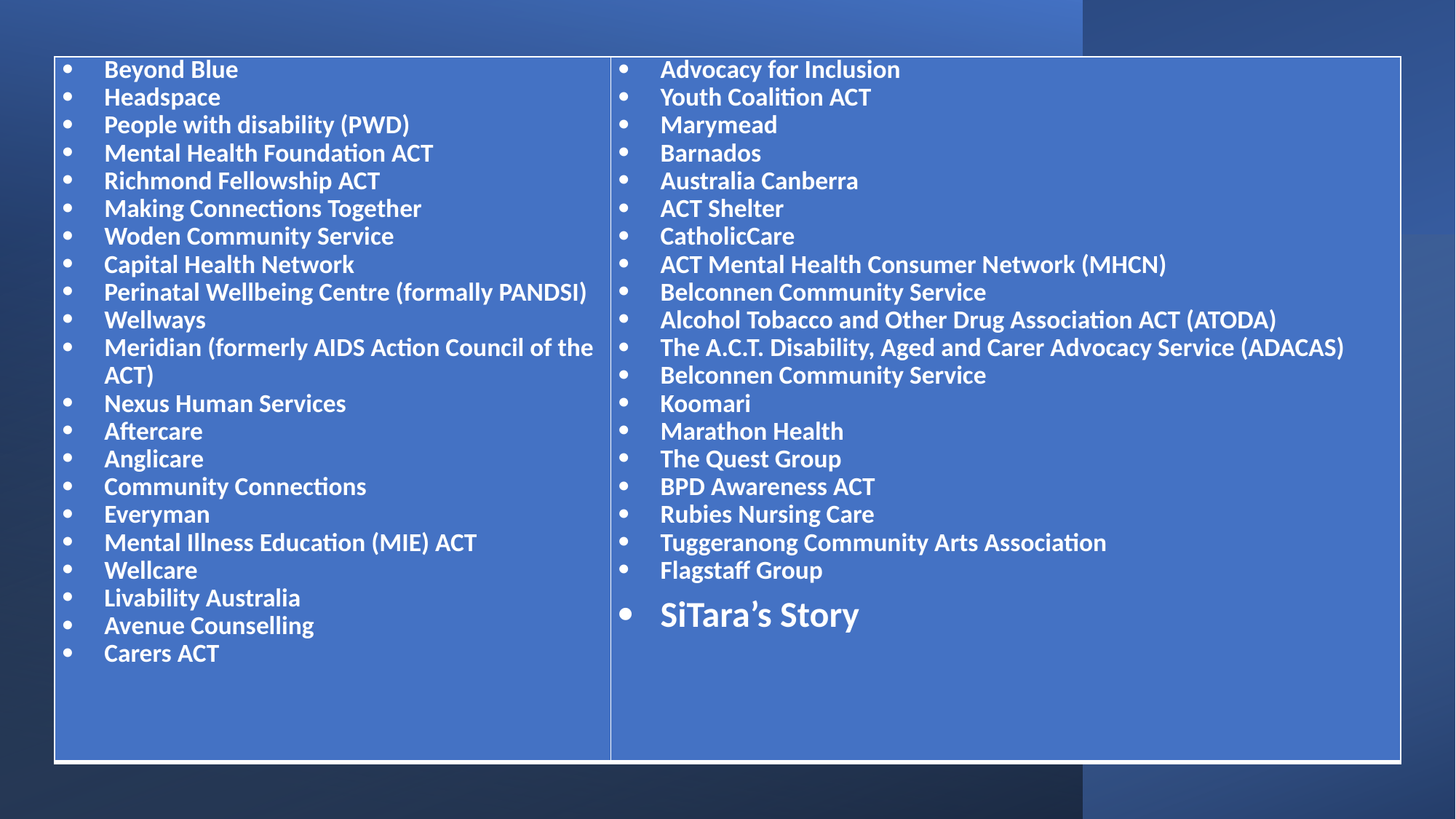

| Beyond Blue Headspace People with disability (PWD) Mental Health Foundation ACT Richmond Fellowship ACT Making Connections Together Woden Community Service Capital Health Network Perinatal Wellbeing Centre (formally PANDSI) Wellways Meridian (formerly AIDS Action Council of the ACT) Nexus Human Services Aftercare Anglicare Community Connections Everyman Mental Illness Education (MIE) ACT Wellcare Livability Australia Avenue Counselling Carers ACT | Advocacy for Inclusion Youth Coalition ACT Marymead Barnados Australia Canberra ACT Shelter CatholicCare ACT Mental Health Consumer Network (MHCN) Belconnen Community Service Alcohol Tobacco and Other Drug Association ACT (ATODA) The A.C.T. Disability, Aged and Carer Advocacy Service (ADACAS) Belconnen Community Service Koomari Marathon Health The Quest Group BPD Awareness ACT Rubies Nursing Care Tuggeranong Community Arts Association Flagstaff Group SiTara’s Story |
| --- | --- |